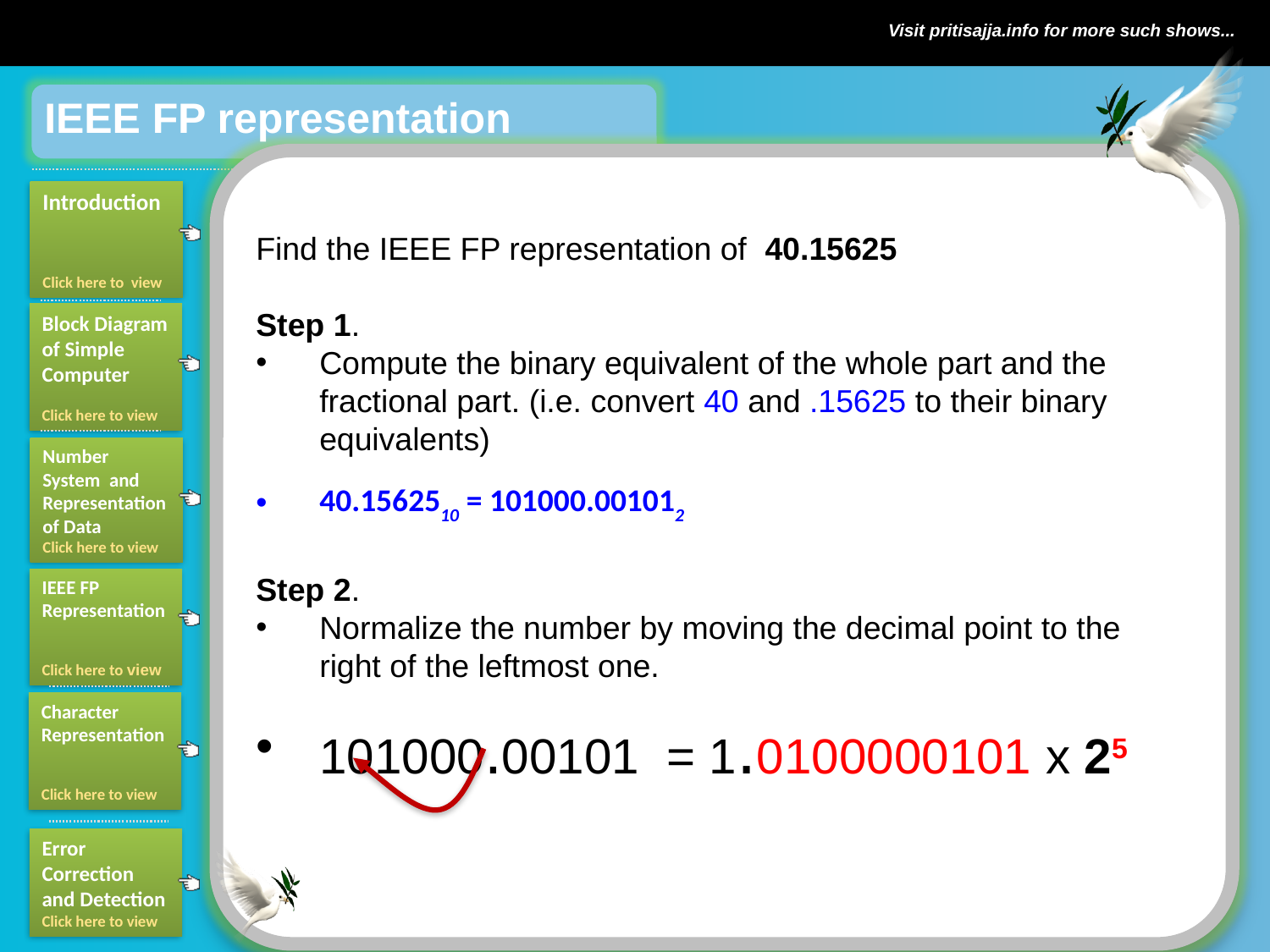

IEEE FP representation
Find the IEEE FP representation of  40.15625

Step 1.
Compute the binary equivalent of the whole part and the fractional part. (i.e. convert 40 and .15625 to their binary equivalents)

40.1562510 = 101000.001012

Step 2.
Normalize the number by moving the decimal point to the right of the leftmost one.

101000.00101  = 1.0100000101 x 25